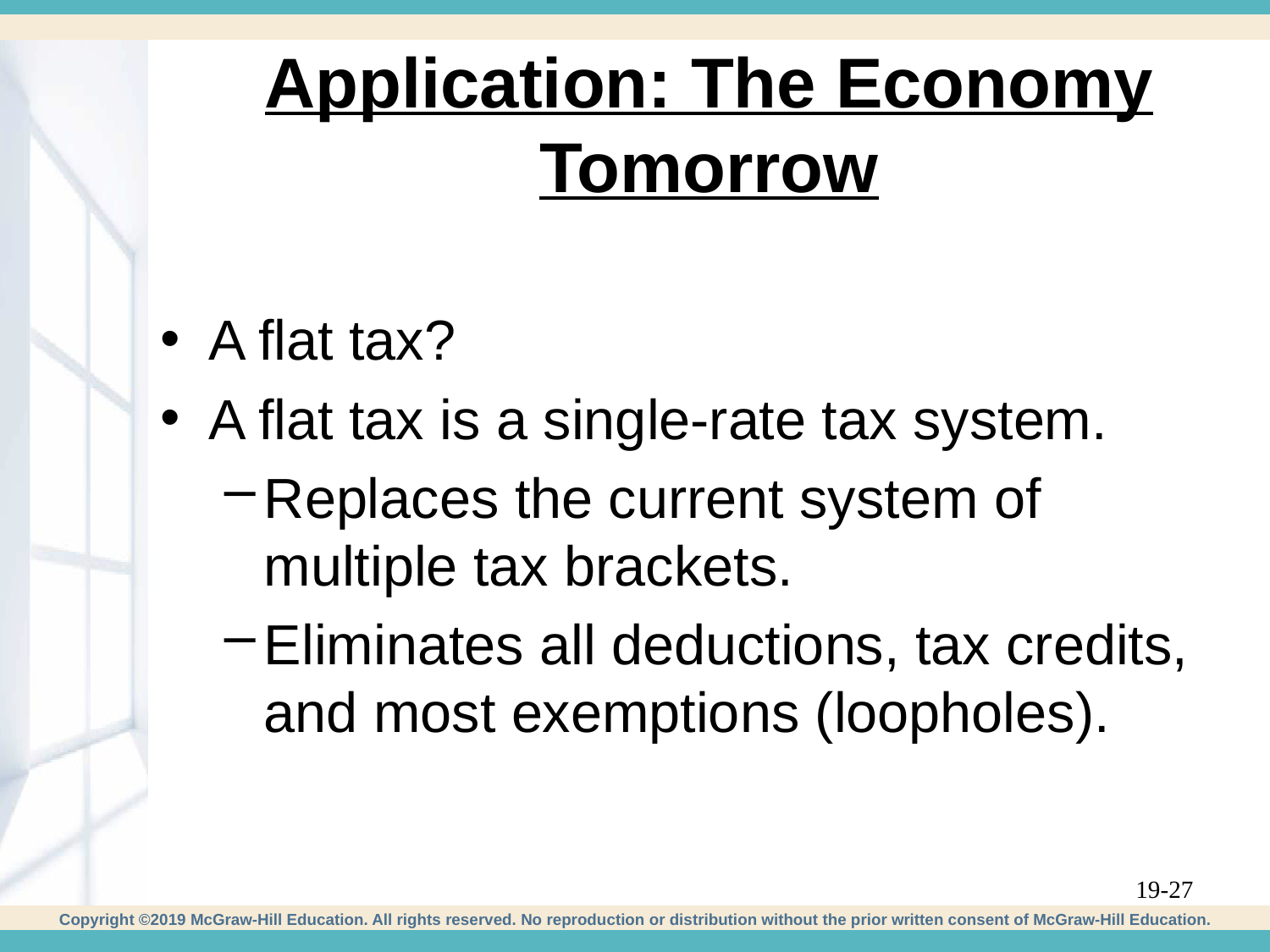

# Application: The Economy Tomorrow
A flat tax?
A flat tax is a single-rate tax system.
Replaces the current system of multiple tax brackets.
Eliminates all deductions, tax credits, and most exemptions (loopholes).
19-27